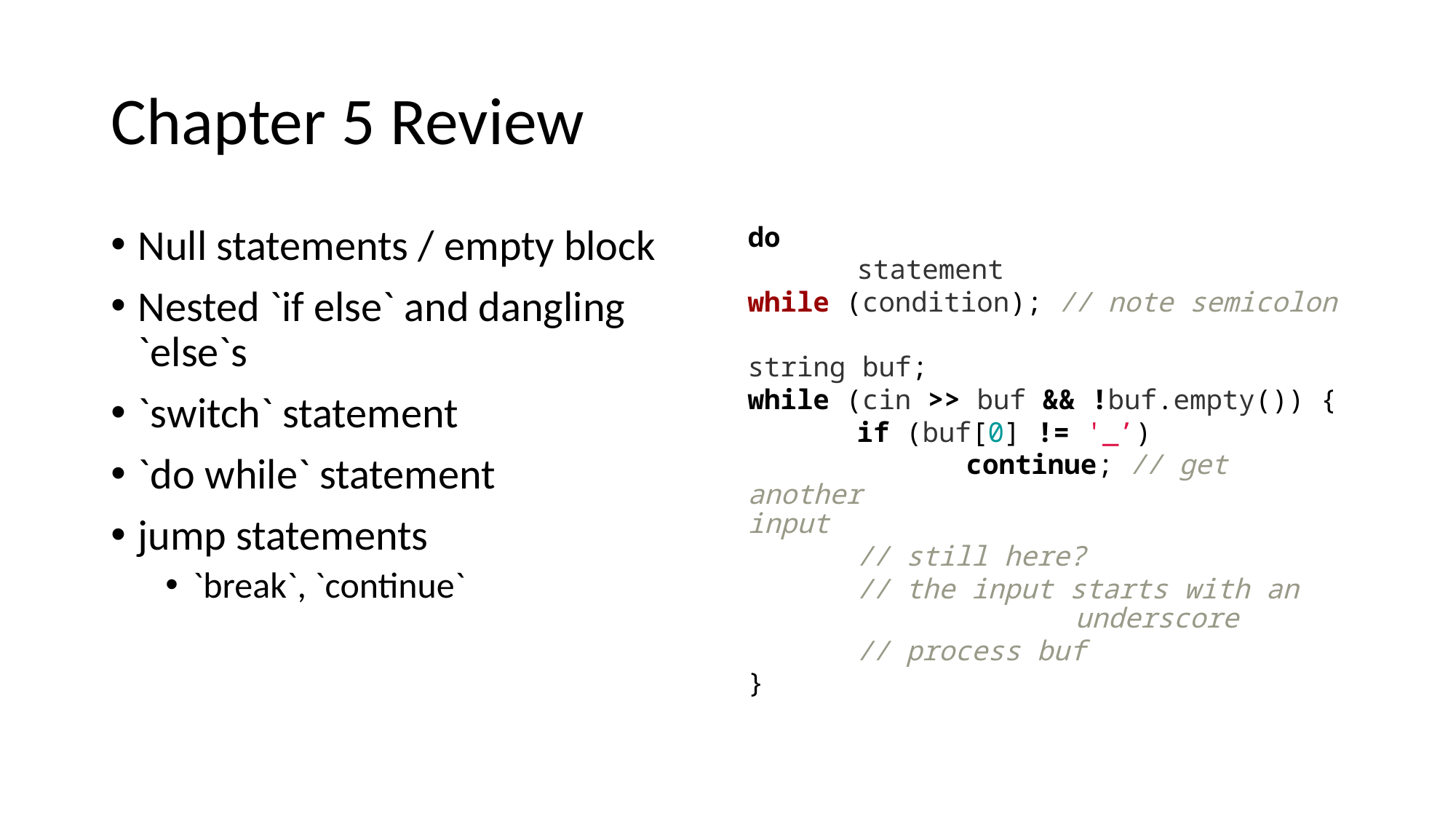

# Chapter 5 Review
Null statements / empty block
Nested `if else` and dangling `else`s
`switch` statement
`do while` statement
jump statements
`break`, `continue`
do
	statement
while (condition); // note semicolon

string buf;
while (cin >> buf && !buf.empty()) {
	if (buf[0] != '_’)
		continue; // get another 				input
	// still here?
	// the input starts with an 			underscore
	// process buf
}